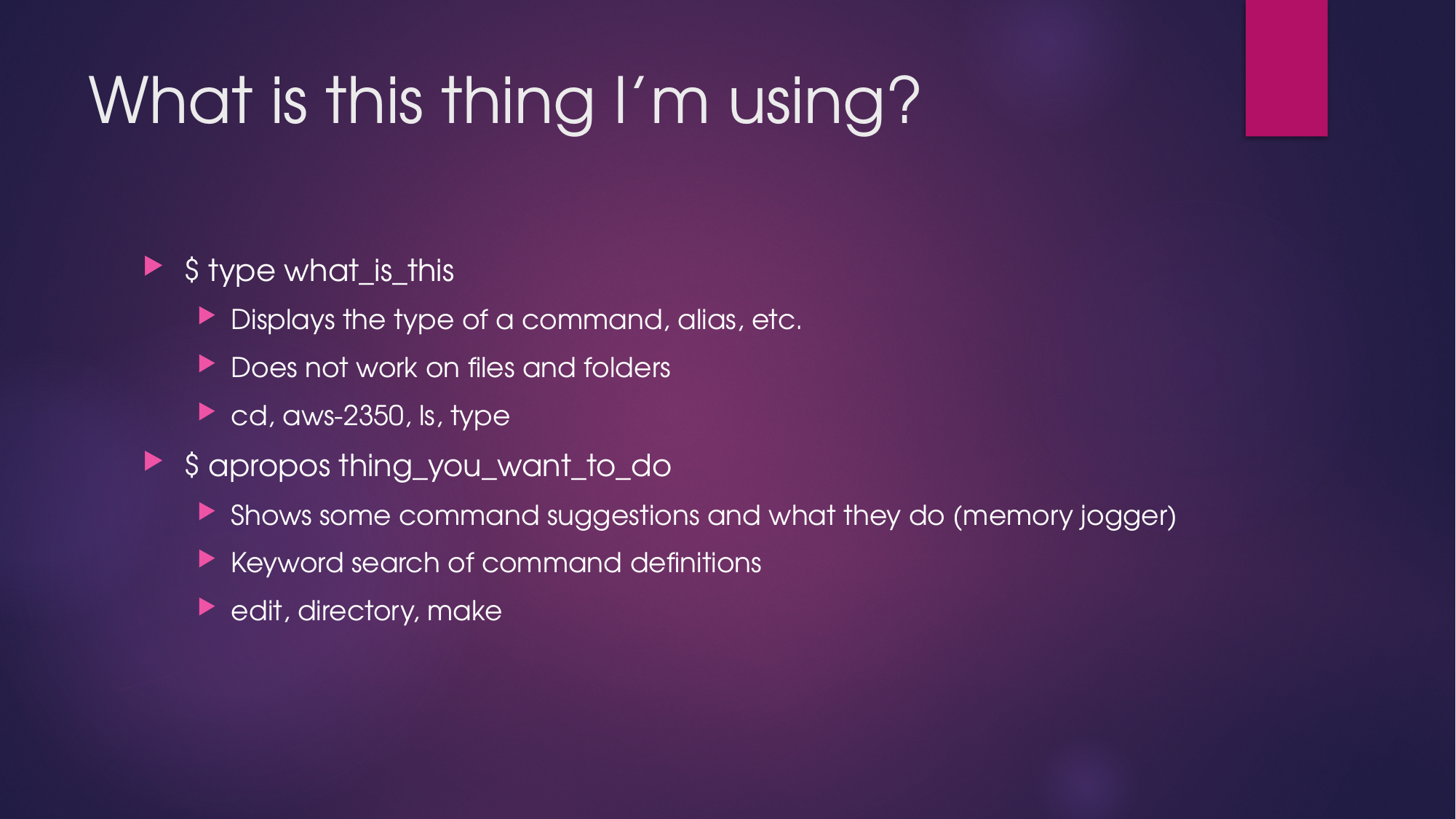

# What is this thing I’m using?
$ type what_is_this
Displays the type of a command, alias, etc.
Does not work on files and folders
cd, aws-2350, ls, type
$ apropos thing_you_want_to_do
Shows some command suggestions and what they do (memory jogger)
Keyword search of command definitions
edit, directory, make